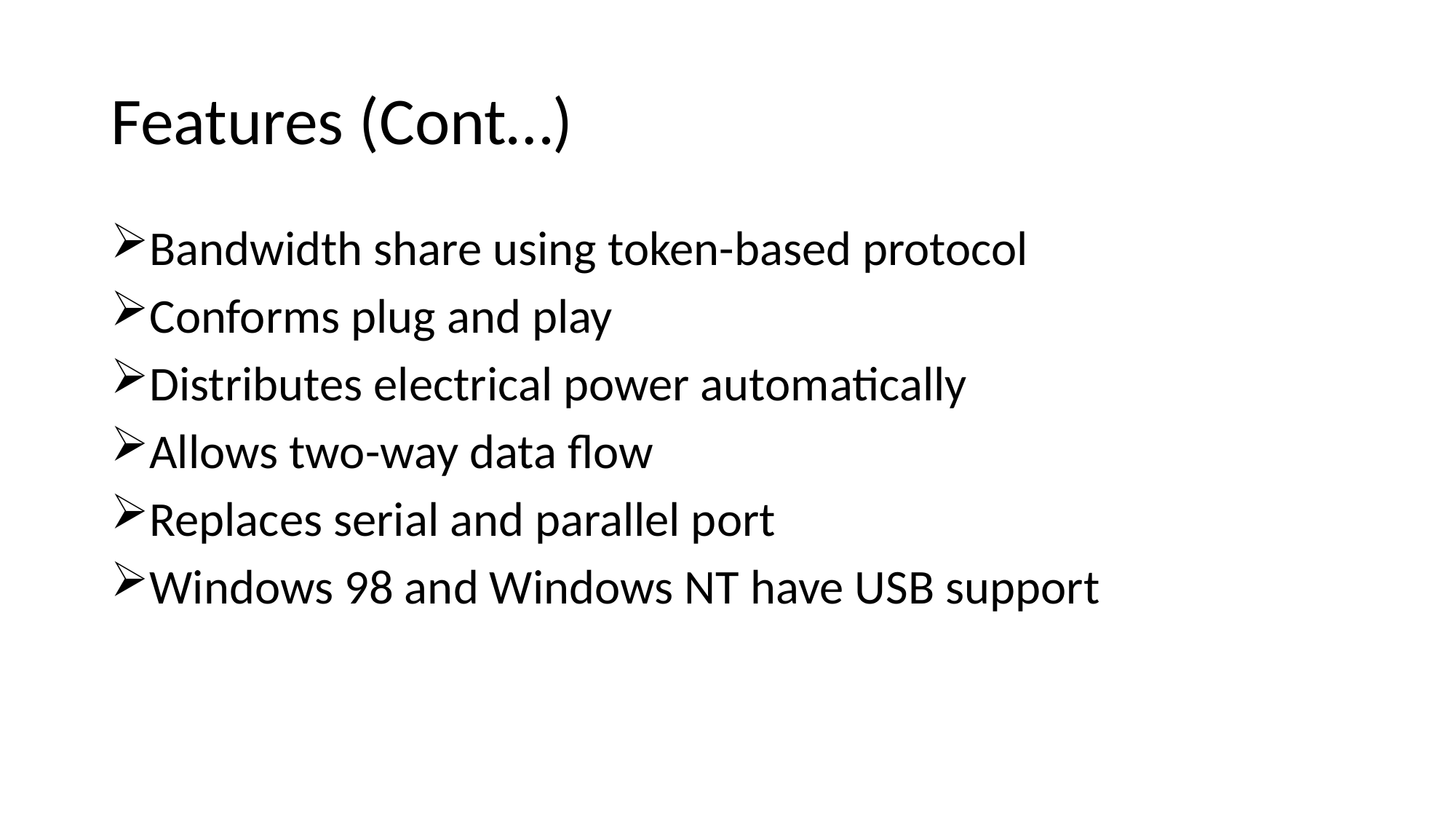

# Features (Cont…)
Bandwidth share using token-based protocol
Conforms plug and play
Distributes electrical power automatically
Allows two-way data flow
Replaces serial and parallel port
Windows 98 and Windows NT have USB support